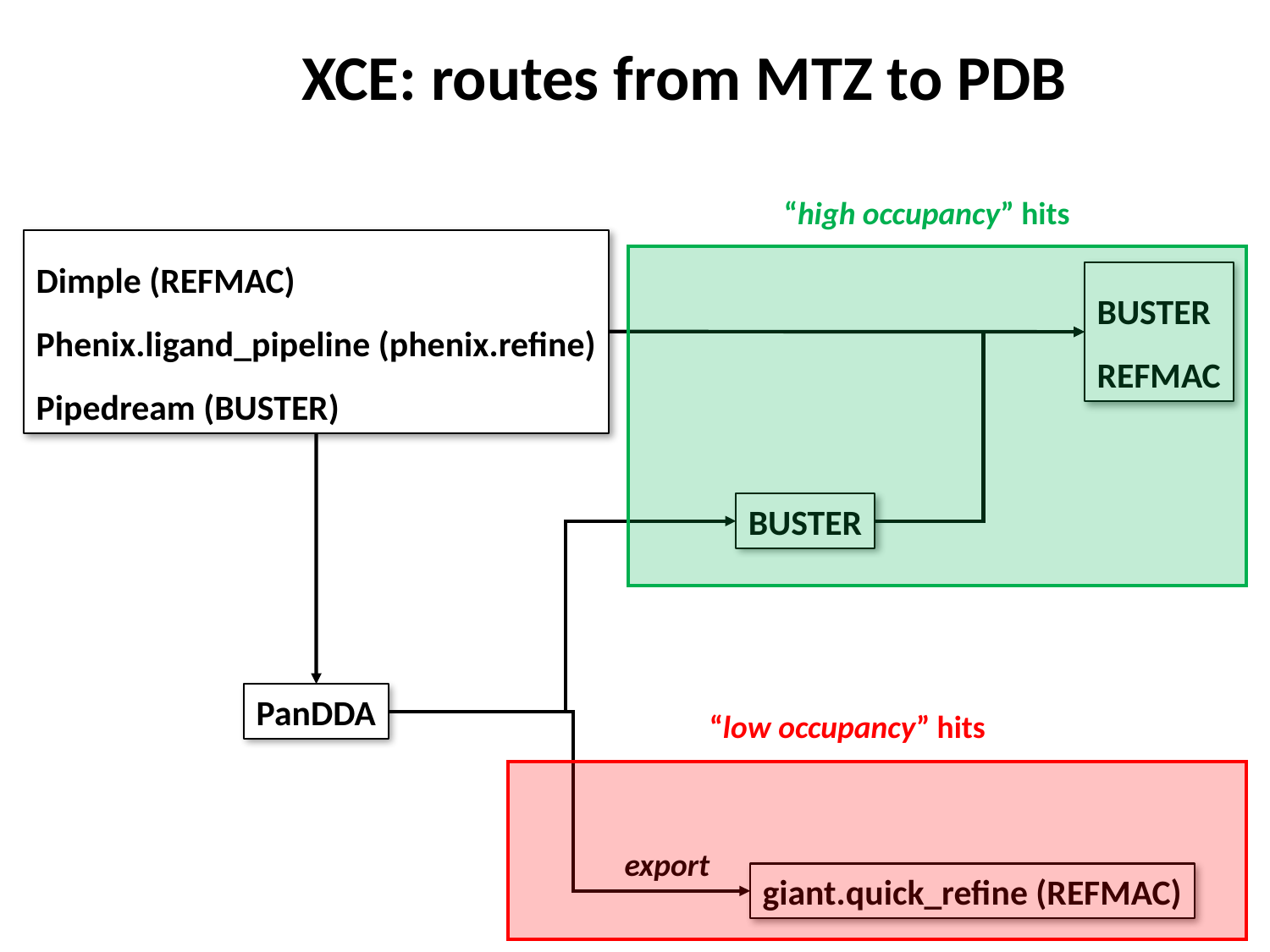

XCE: routes from MTZ to PDB
“high occupancy” hits

Dimple (REFMAC)
Phenix.ligand_pipeline (phenix.refine)
Pipedream (BUSTER)
BUSTER
REFMAC
BUSTER
PanDDA
“low occupancy” hits

export
giant.quick_refine (REFMAC)